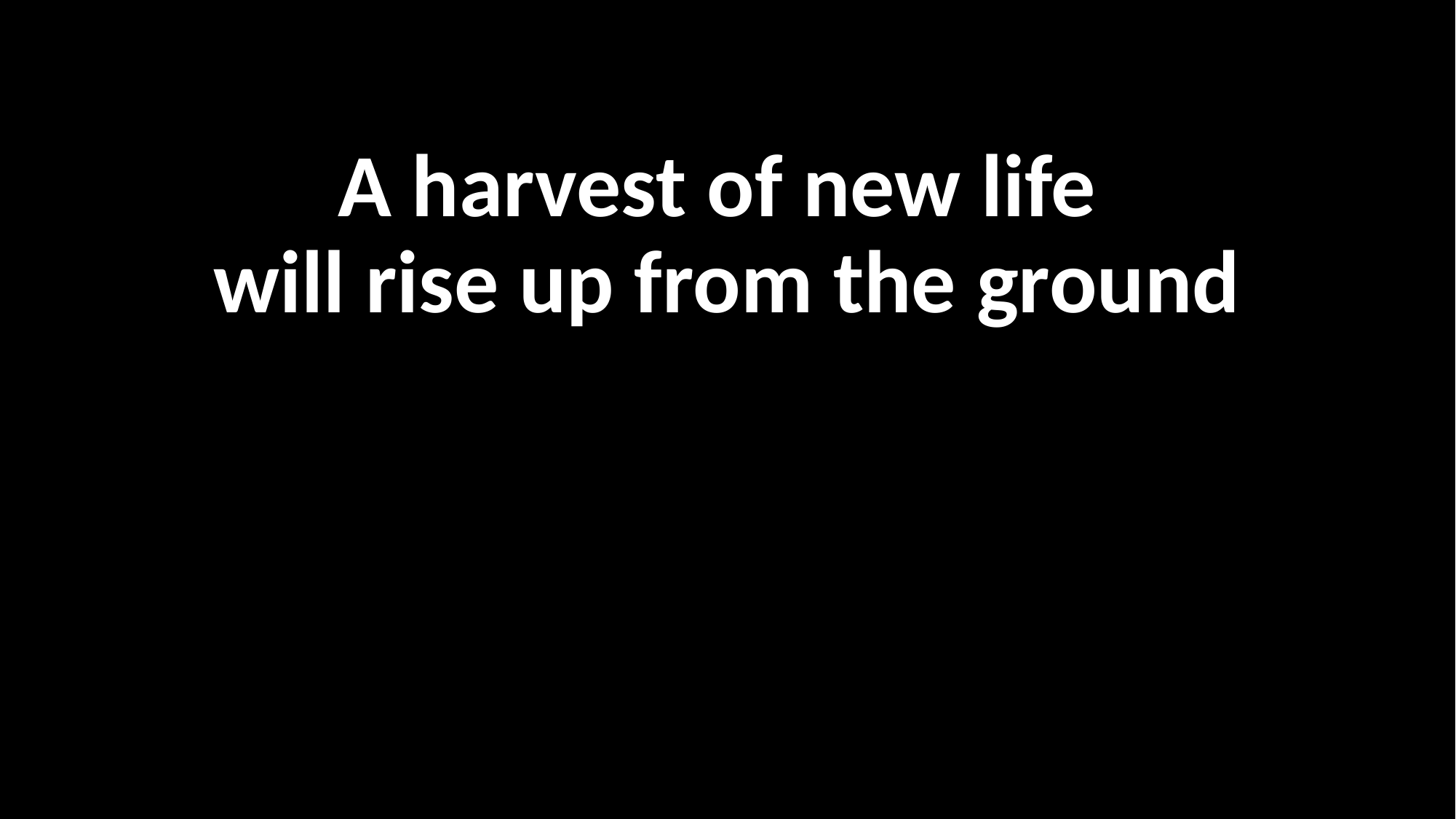

A harvest of new life
will rise up from the ground